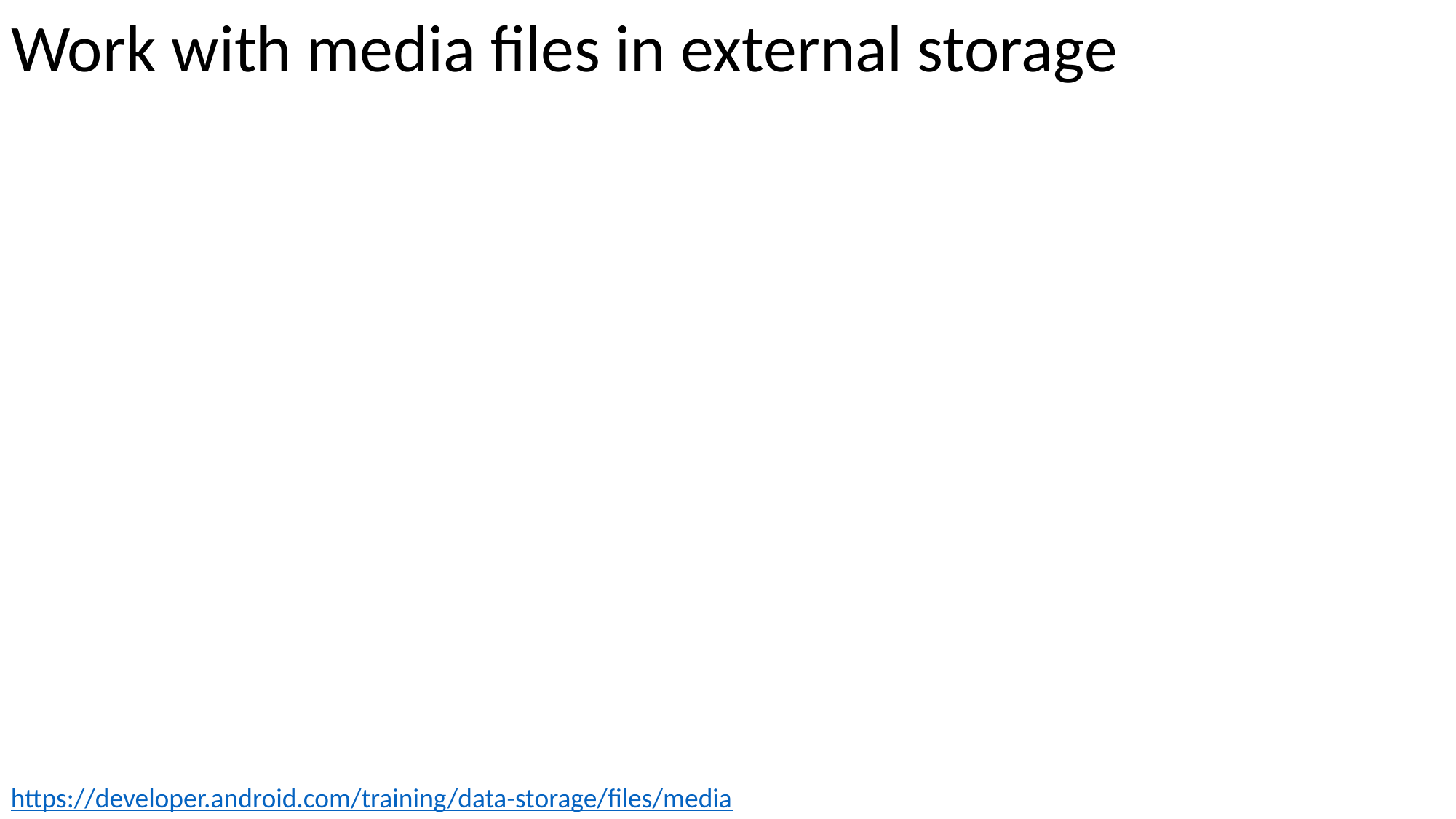

# Work with media files in external storage

https://developer.android.com/training/data-storage/files/media